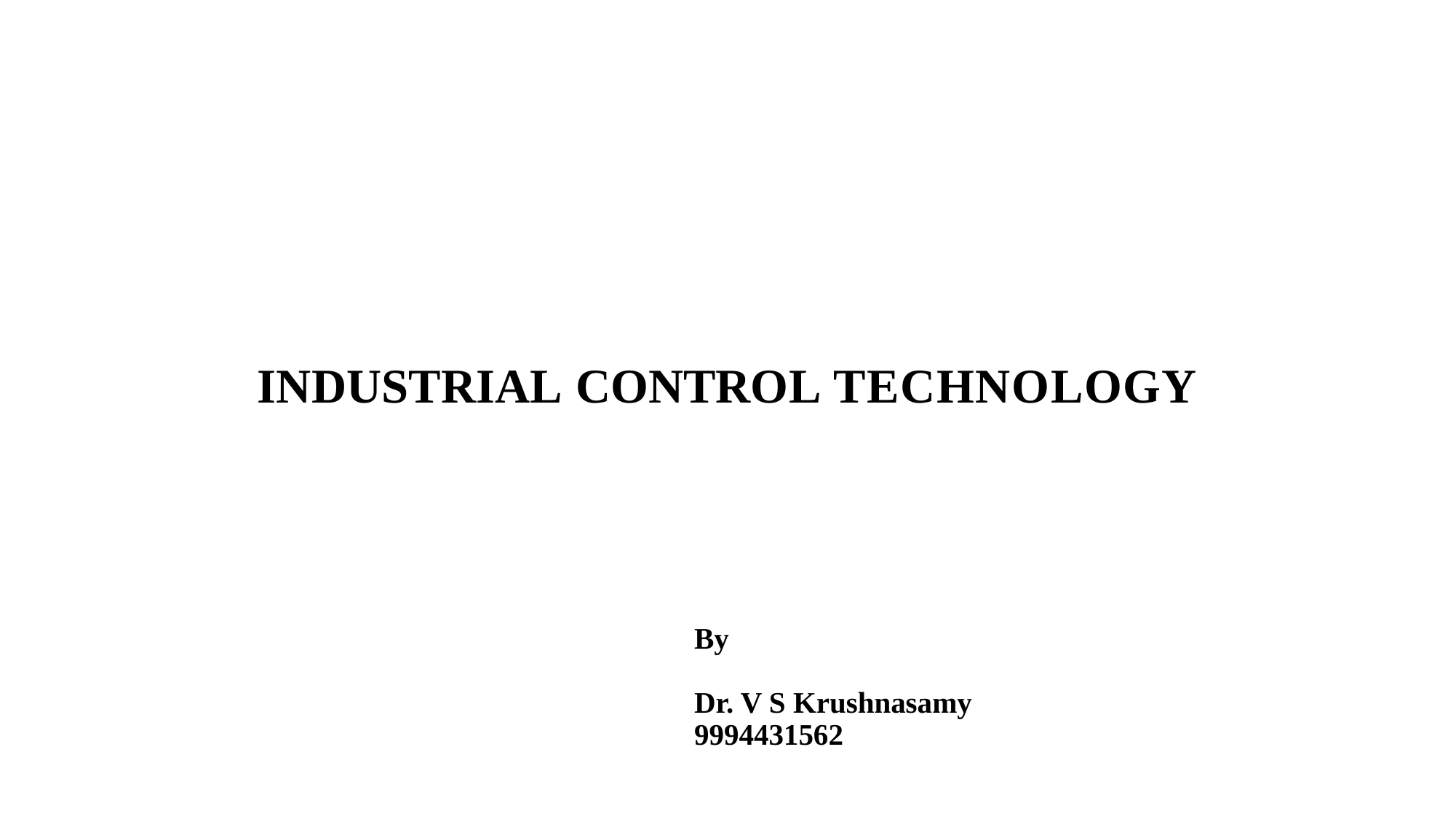

# INDUSTRIAL CONTROL TECHNOLOGY
By

Dr. V S Krushnasamy
9994431562